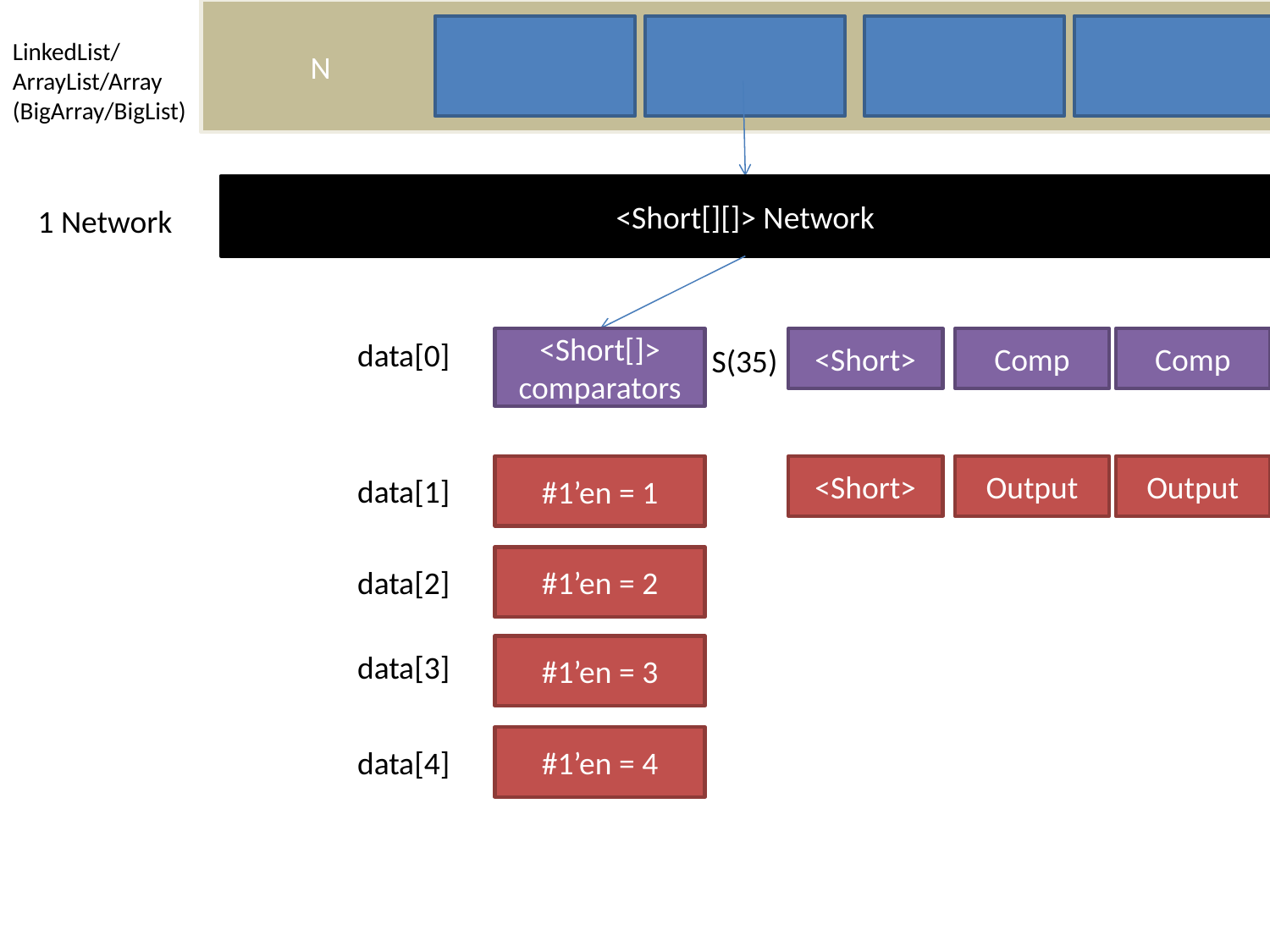

N

LinkedList/ArrayList/Array
(BigArray/BigList)
<Short[][]> Network
1 Network
data[0]
<Short[]> comparators
<Short>
Comp
Comp
S(35)
#1’en = 1
<Short>
Output
Output
data[1]
#1’en = 2
data[2]
#1’en = 3
data[3]
#1’en = 4
data[4]